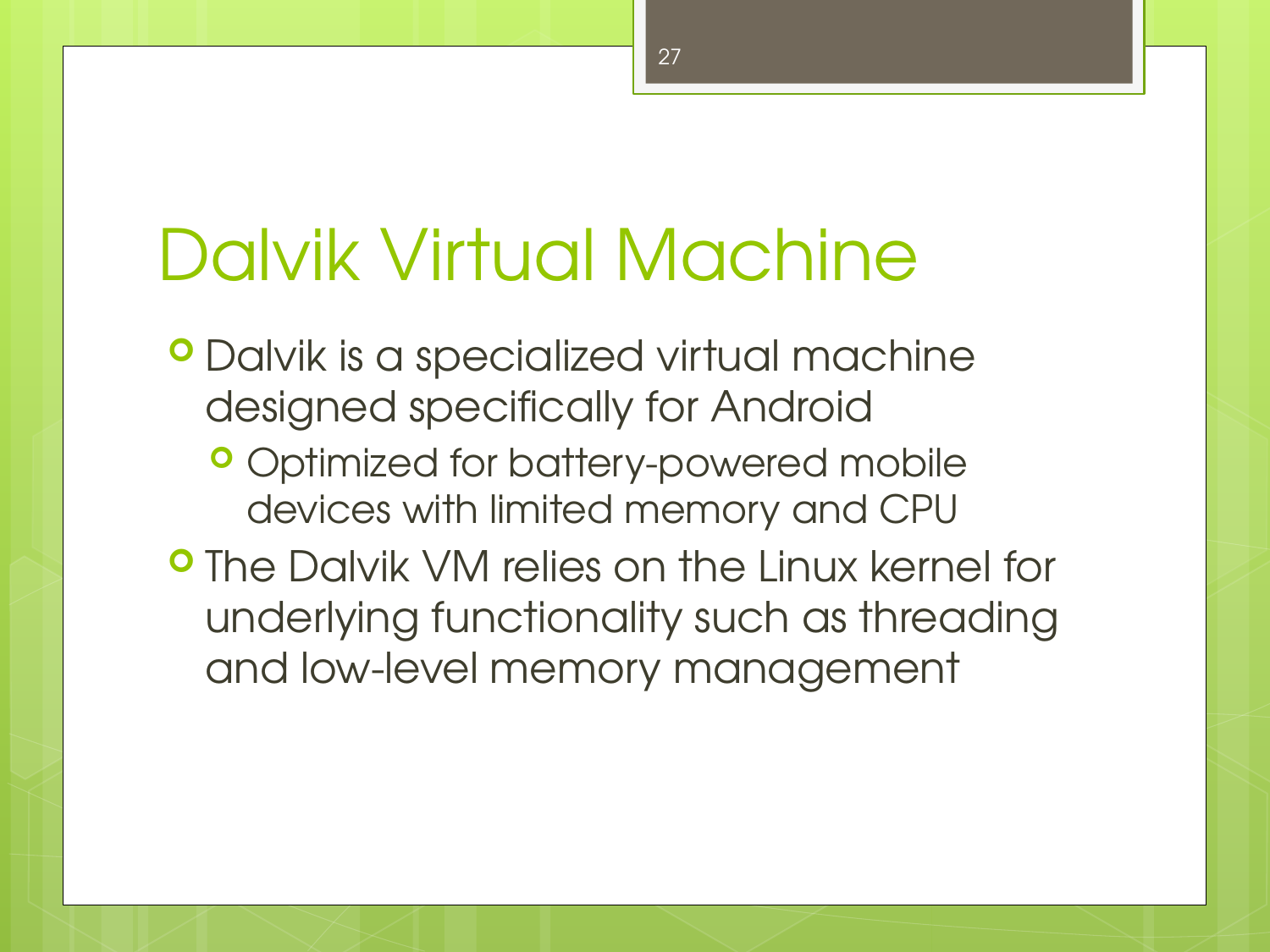

27
# Dalvik Virtual Machine
Dalvik is a specialized virtual machine designed specifically for Android
Optimized for battery-powered mobile devices with limited memory and CPU
The Dalvik VM relies on the Linux kernel for underlying functionality such as threading and low-level memory management